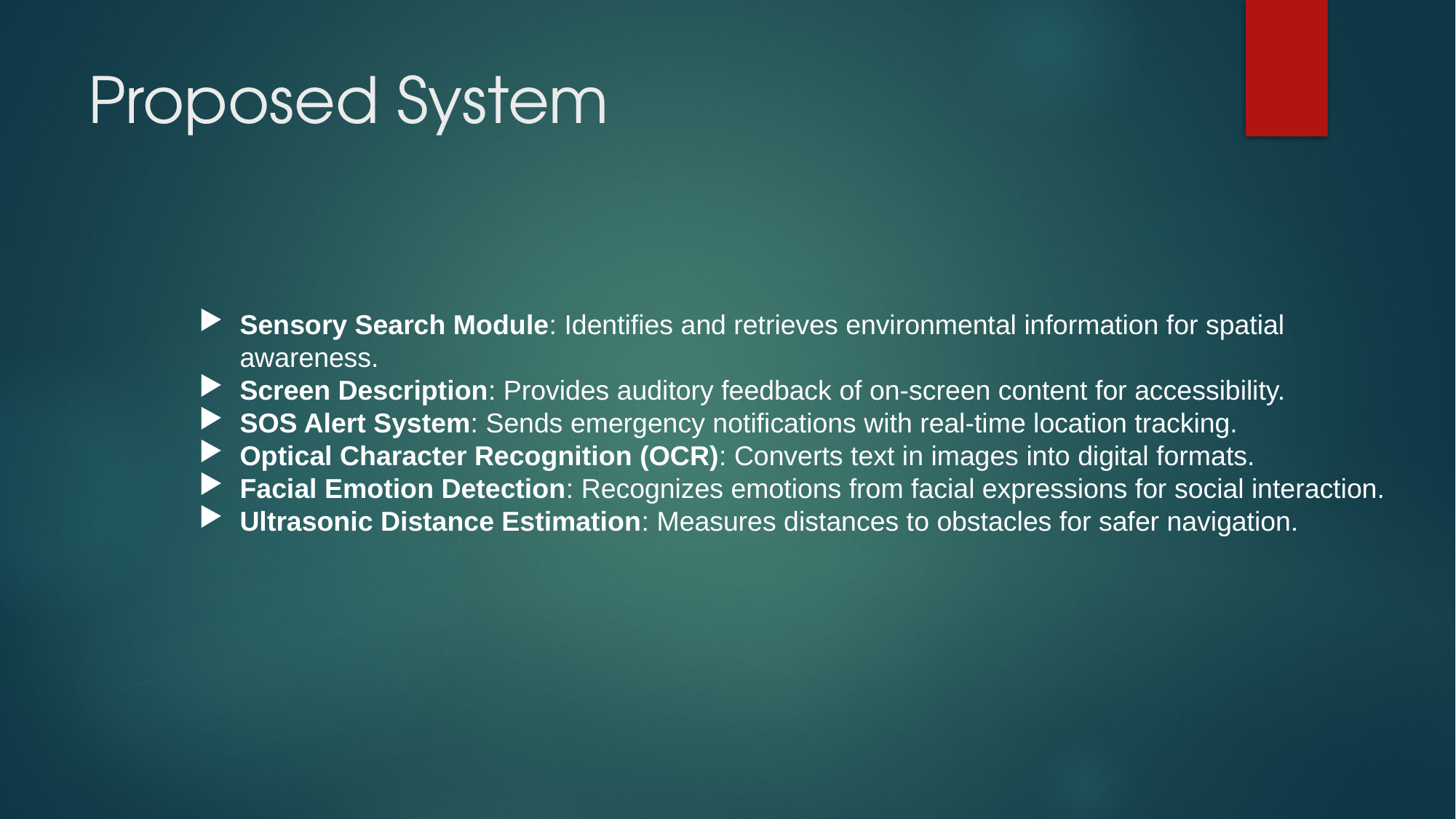

# Proposed System
Sensory Search Module: Identifies and retrieves environmental information for spatial awareness.
Screen Description: Provides auditory feedback of on-screen content for accessibility.
SOS Alert System: Sends emergency notifications with real-time location tracking.
Optical Character Recognition (OCR): Converts text in images into digital formats.
Facial Emotion Detection: Recognizes emotions from facial expressions for social interaction.
Ultrasonic Distance Estimation: Measures distances to obstacles for safer navigation.